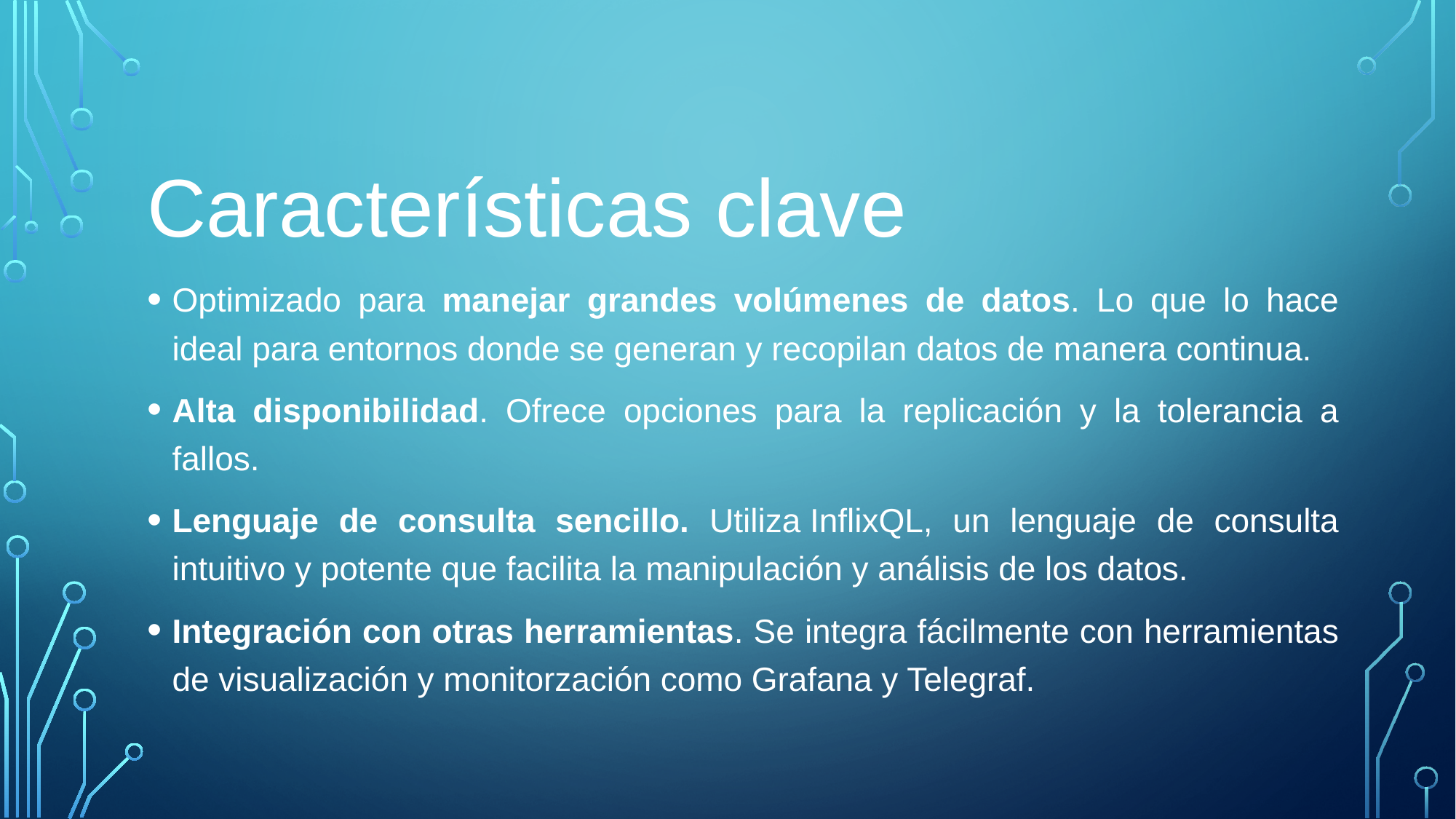

Características clave
Optimizado para manejar grandes volúmenes de datos. Lo que lo hace ideal para entornos donde se generan y recopilan datos de manera continua.
Alta disponibilidad. Ofrece opciones para la replicación y la tolerancia a fallos.
Lenguaje de consulta sencillo. Utiliza InflixQL, un lenguaje de consulta intuitivo y potente que facilita la manipulación y análisis de los datos.
Integración con otras herramientas. Se integra fácilmente con herramientas de visualización y monitorzación como Grafana y Telegraf.